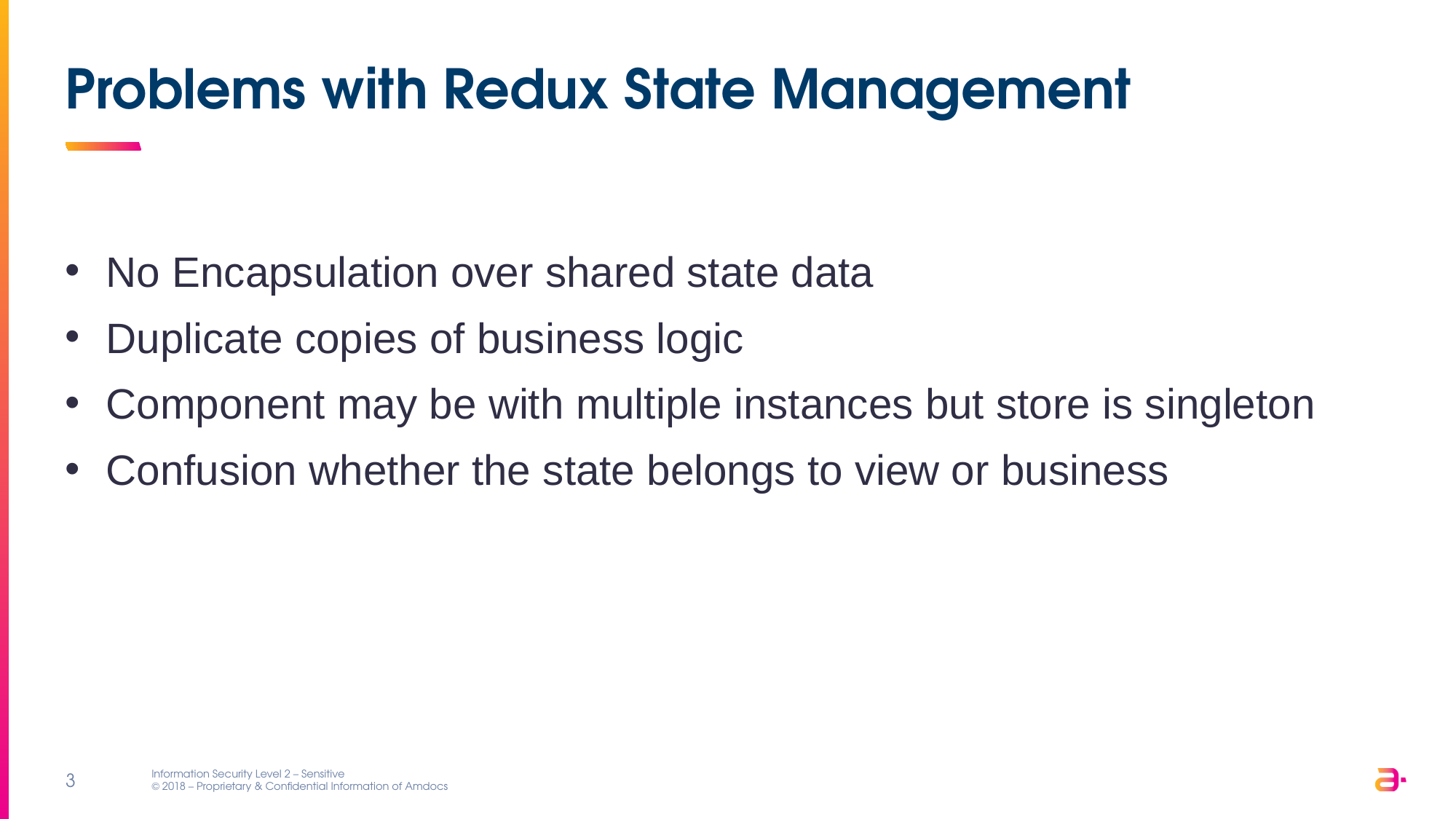

# Problems with Redux State Management

No Encapsulation over shared state data
Duplicate copies of business logic
Component may be with multiple instances but store is singleton
Confusion whether the state belongs to view or business